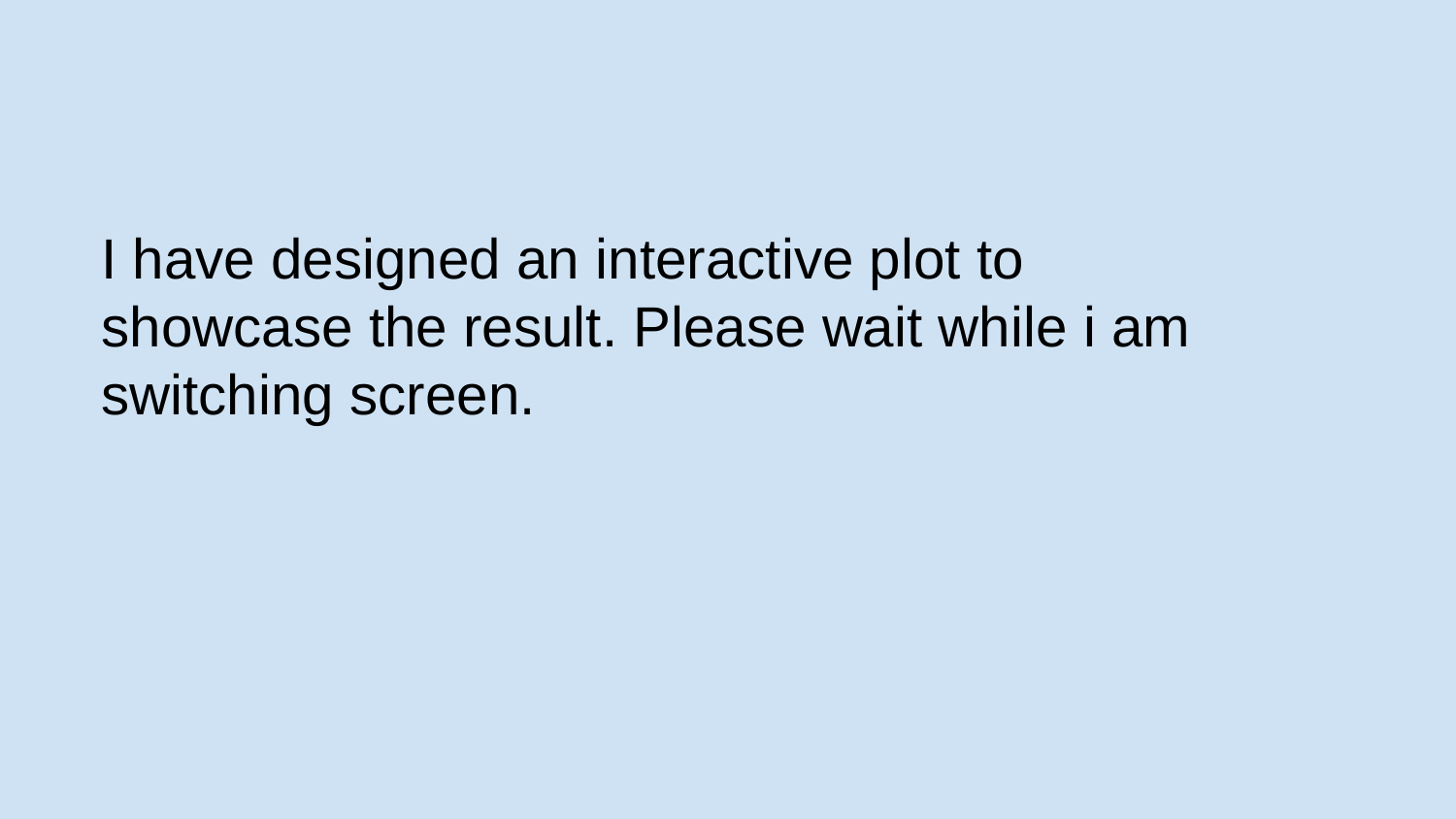

I have designed an interactive plot to showcase the result. Please wait while i am switching screen.